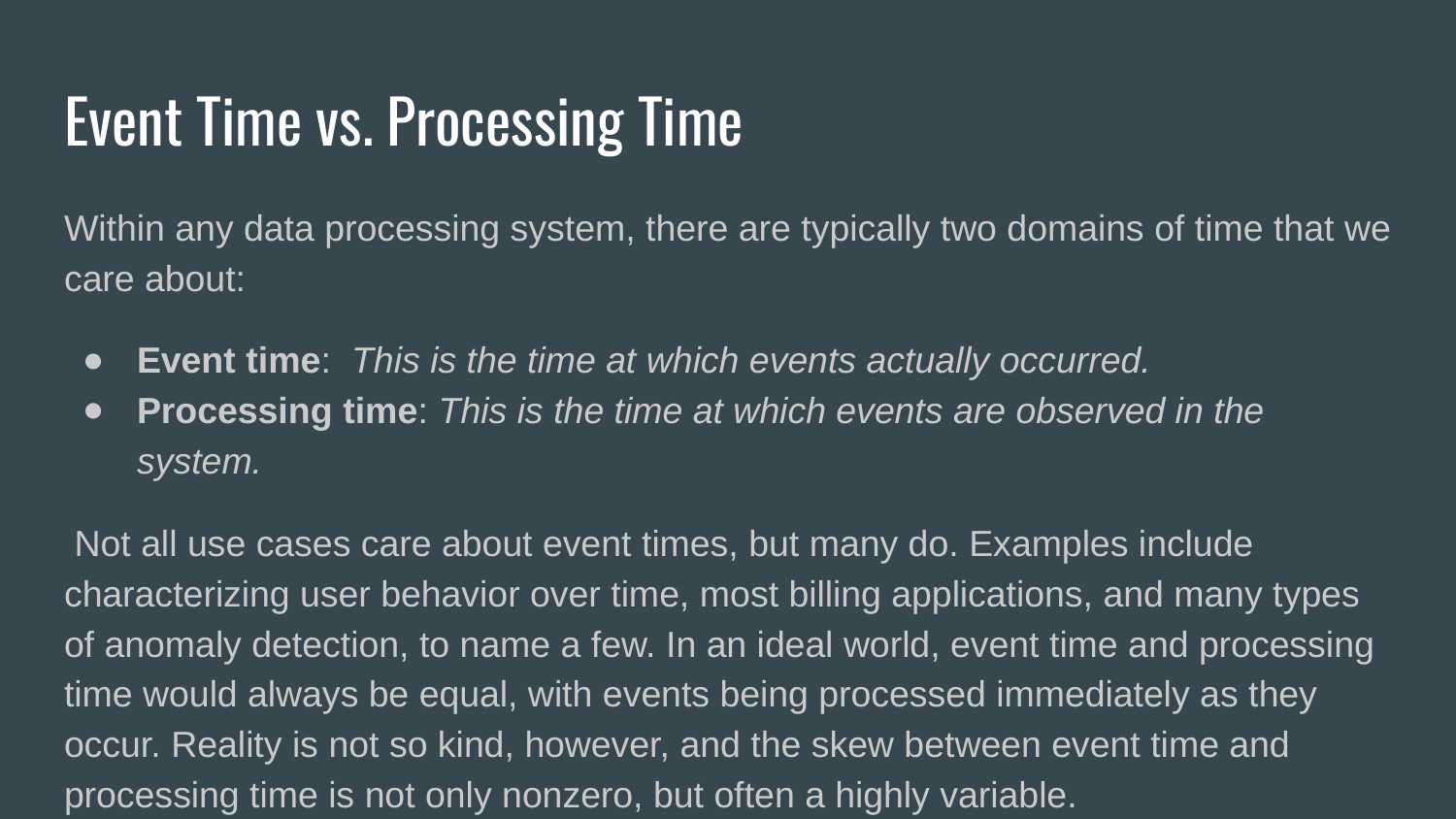

# Event Time vs. Processing Time

Within any data processing system, there are typically two domains of time that we care about:
Event time:  This is the time at which events actually occurred.
Processing time: This is the time at which events are observed in the system.
 Not all use cases care about event times, but many do. Examples include characterizing user behavior over time, most billing applications, and many types of anomaly detection, to name a few. In an ideal world, event time and processing time would always be equal, with events being processed immediately as they occur. Reality is not so kind, however, and the skew between event time and processing time is not only nonzero, but often a highly variable.